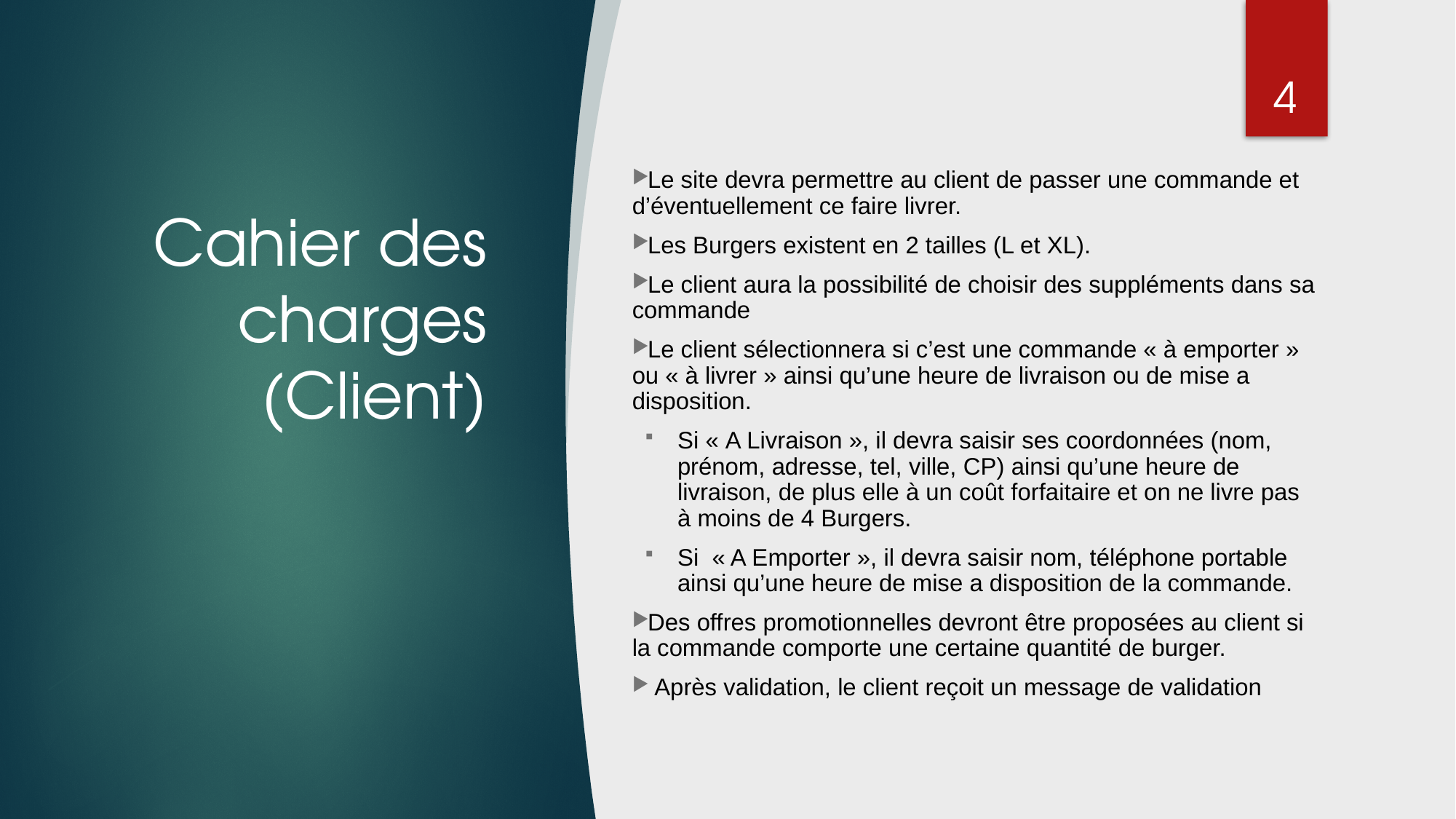

4
Le site devra permettre au client de passer une commande et d’éventuellement ce faire livrer.
Les Burgers existent en 2 tailles (L et XL).
Le client aura la possibilité de choisir des suppléments dans sa commande
Le client sélectionnera si c’est une commande « à emporter » ou « à livrer » ainsi qu’une heure de livraison ou de mise a disposition.
Si « A Livraison », il devra saisir ses coordonnées (nom, prénom, adresse, tel, ville, CP) ainsi qu’une heure de livraison, de plus elle à un coût forfaitaire et on ne livre pas à moins de 4 Burgers.
Si  « A Emporter », il devra saisir nom, téléphone portable ainsi qu’une heure de mise a disposition de la commande.
Des offres promotionnelles devront être proposées au client si la commande comporte une certaine quantité de burger.
 Après validation, le client reçoit un message de validation

# Cahier des charges (Client)